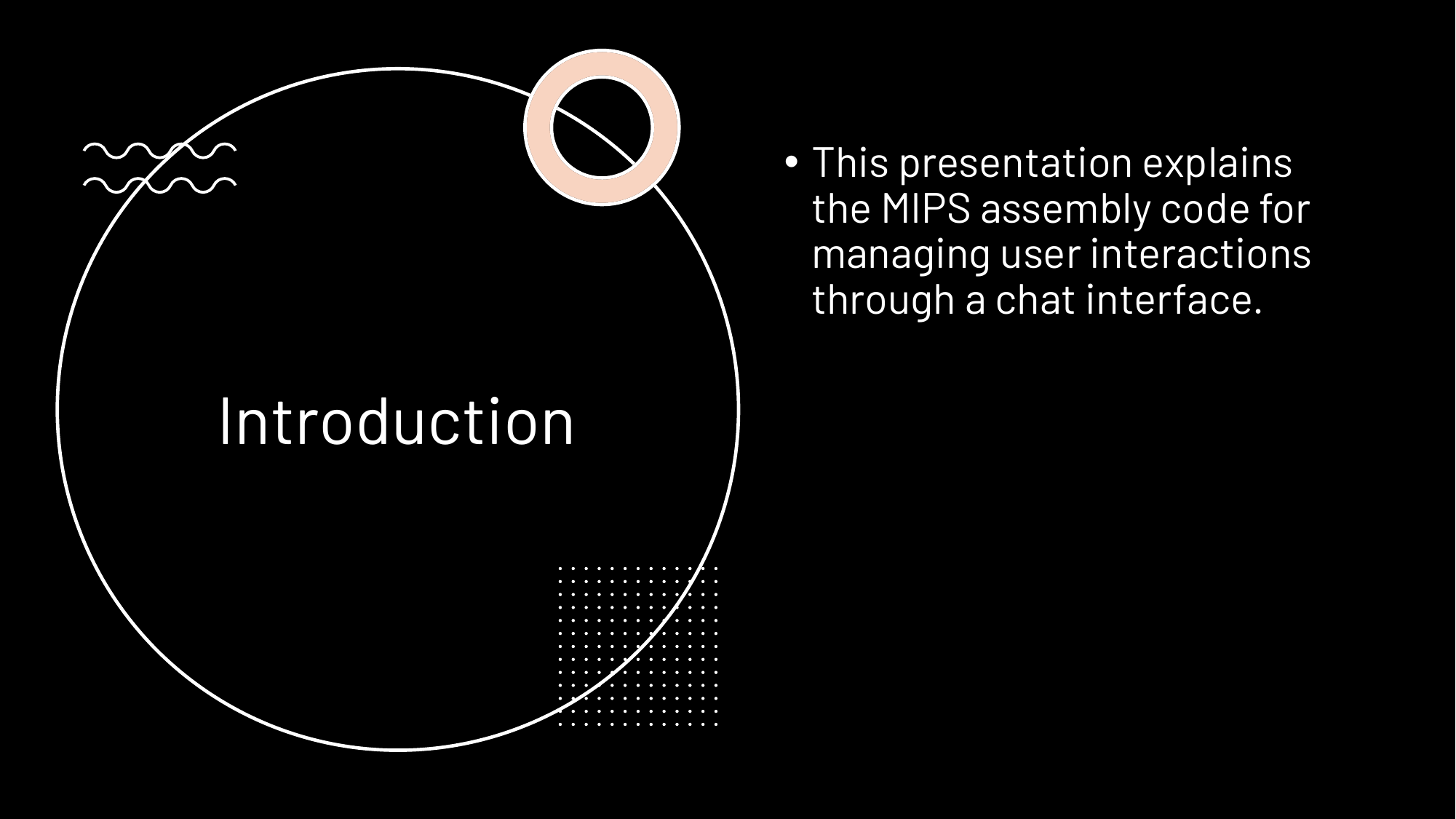

This presentation explains the MIPS assembly code for managing user interactions through a chat interface.

# Introduction